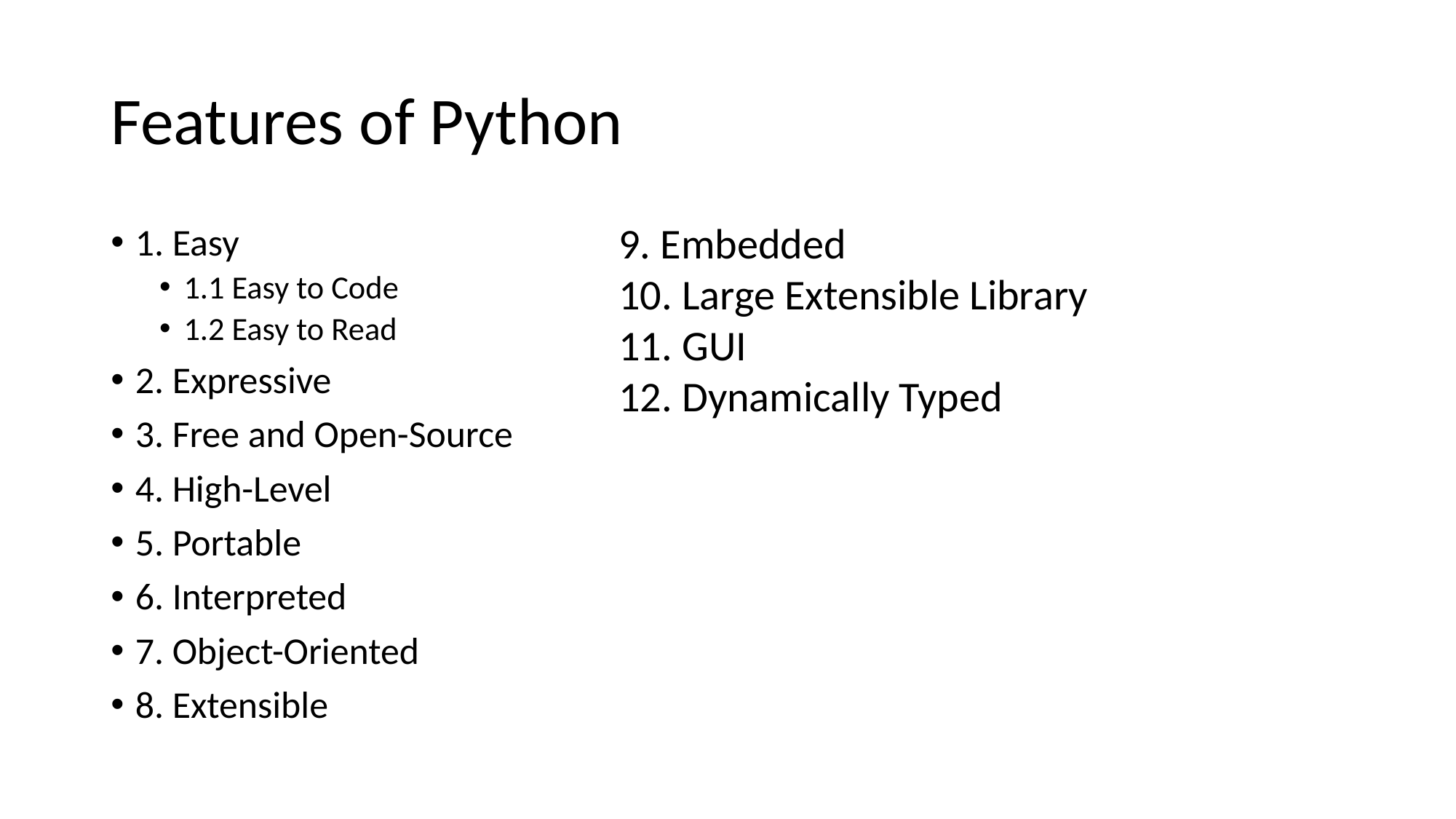

# Features of Python
9. Embedded
10. Large Extensible Library
11. GUI
12. Dynamically Typed
1. Easy
1.1 Easy to Code
1.2 Easy to Read
2. Expressive
3. Free and Open-Source
4. High-Level
5. Portable
6. Interpreted
7. Object-Oriented
8. Extensible